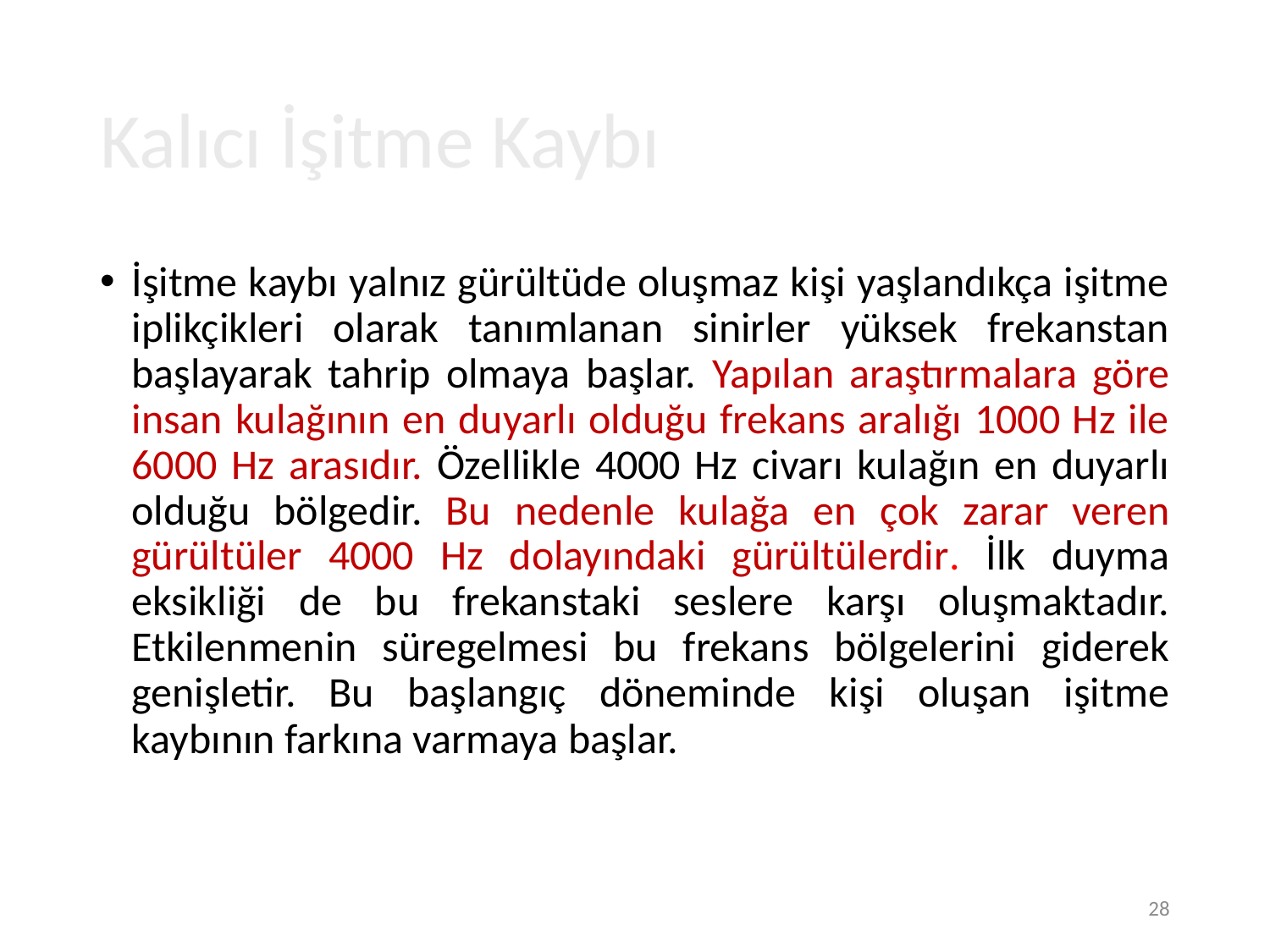

28
# Kalıcı İşitme Kaybı
İşitme kaybı yalnız gürültüde oluşmaz kişi yaşlandıkça işitme iplikçikleri olarak tanımlanan sinirler yüksek frekanstan başlayarak tahrip olmaya başlar. Yapılan araştırmalara göre insan kulağının en duyarlı olduğu frekans aralığı 1000 Hz ile 6000 Hz arasıdır. Özellikle 4000 Hz civarı kulağın en duyarlı olduğu bölgedir. Bu nedenle kulağa en çok zarar veren gürültüler 4000 Hz dolayındaki gürültülerdir. İlk duyma eksikliği de bu frekanstaki seslere karşı oluşmaktadır. Etkilenmenin süregelmesi bu frekans bölgelerini giderek genişletir. Bu başlangıç döneminde kişi oluşan işitme kaybının farkına varmaya başlar.